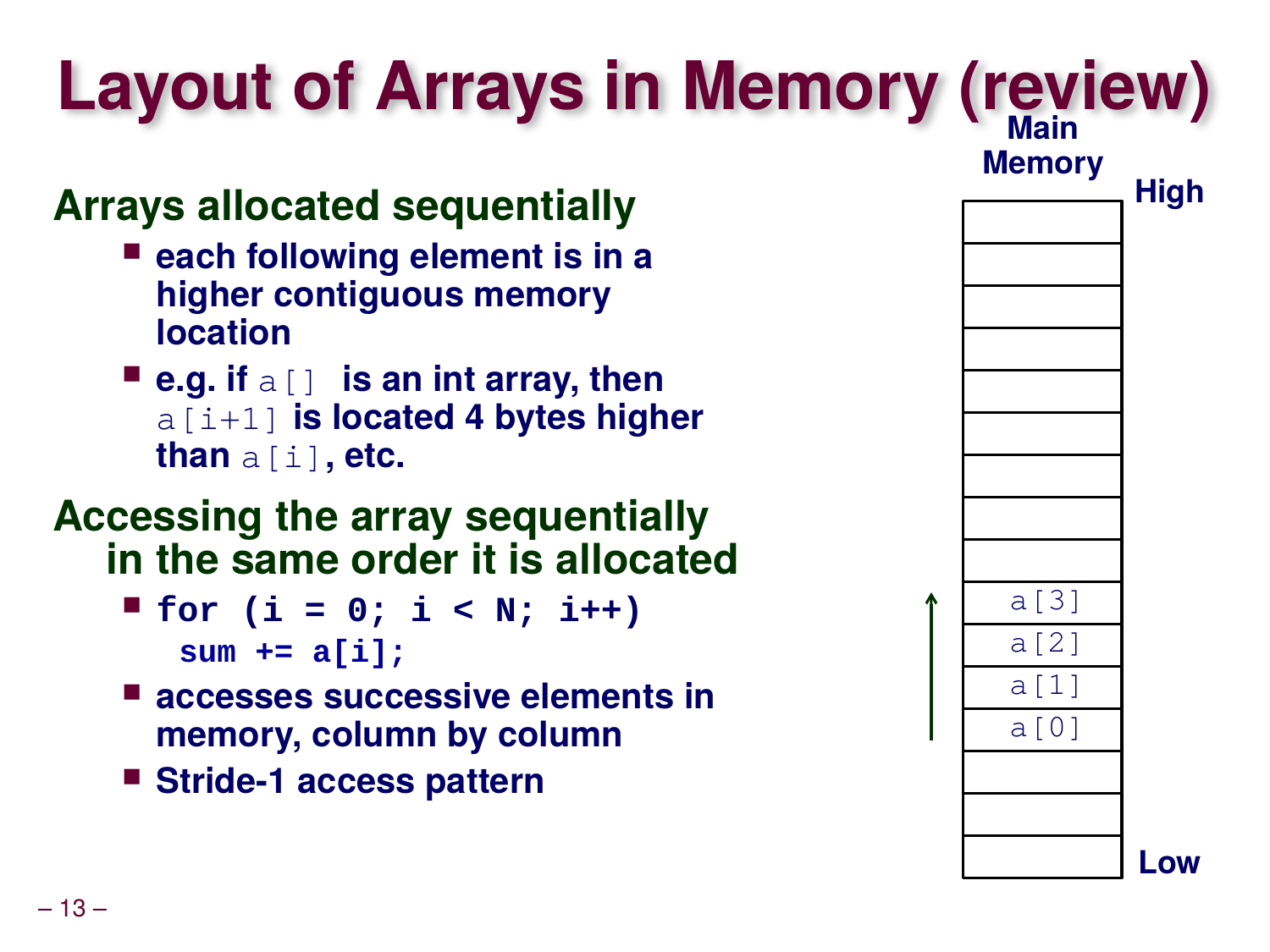

# Layout of Arrays in Memory (review)
Main
Memory
High
Arrays allocated sequentially
each following element is in a higher contiguous memory location
e.g. if a[] is an int array, then   a[i+1] is located 4 bytes higher than a[i], etc.
Accessing the array sequentially in the same order it is allocated
for (i = 0; i < N; i++)
sum += a[i];
accesses successive elements in memory, column by column
Stride-1 access pattern

a[3]

a[2]

a[1]

a[0]

Low